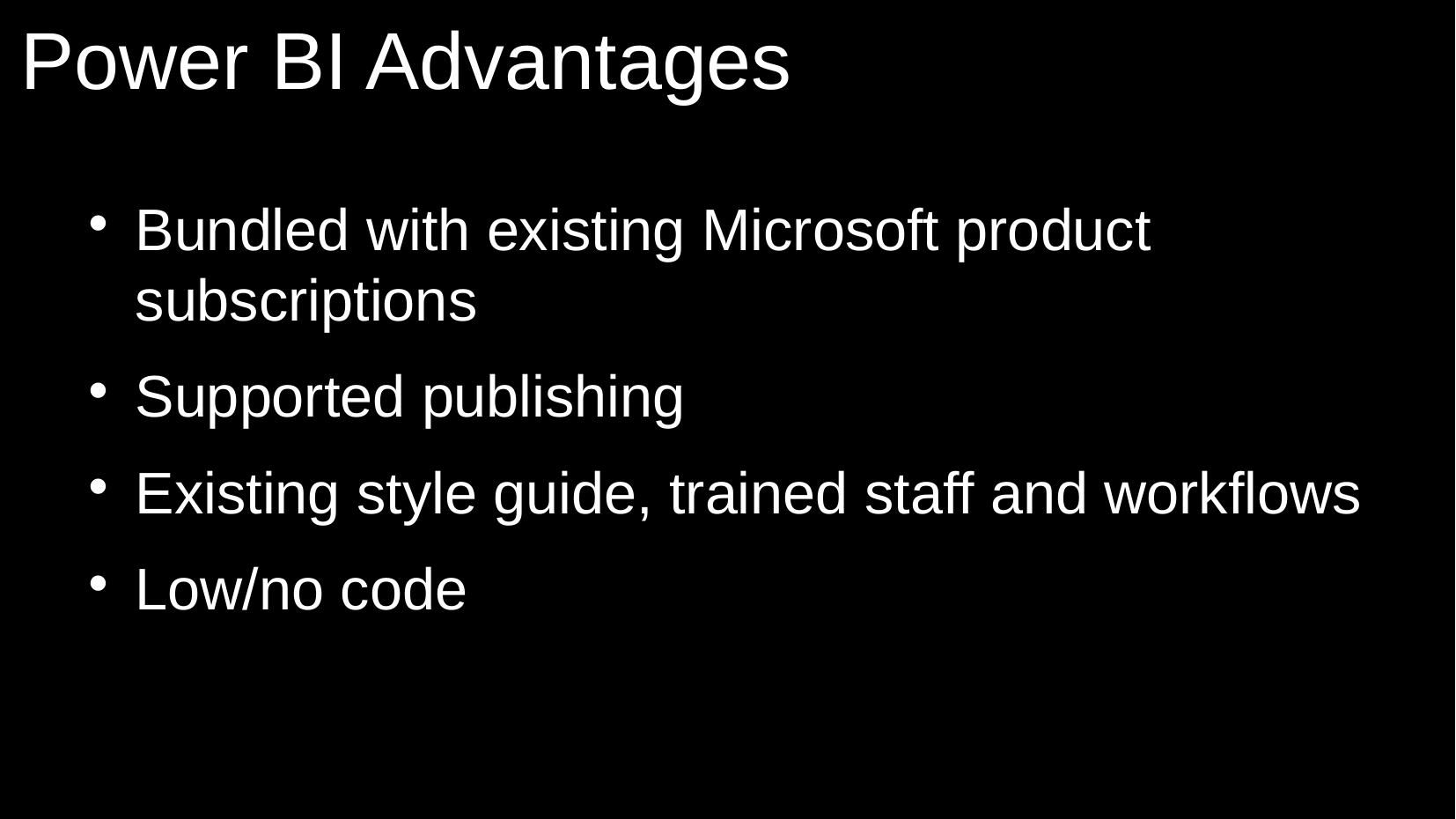

# Power BI Advantages
Bundled with existing Microsoft product subscriptions
Supported publishing
Existing style guide, trained staff and workflows
Low/no code
10